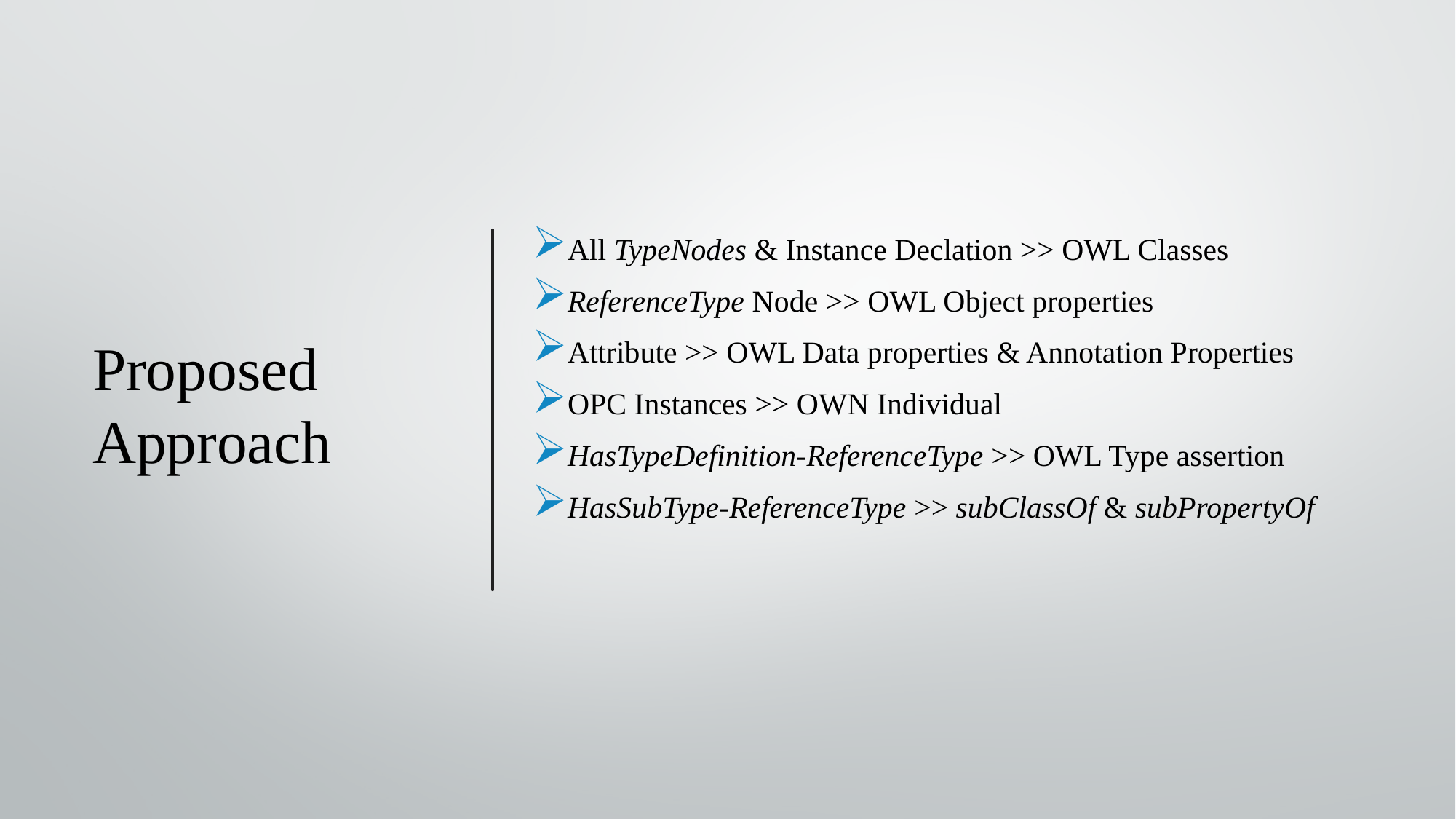

# Proposed Approach
All TypeNodes & Instance Declation >> OWL Classes
ReferenceType Node >> OWL Object properties
Attribute >> OWL Data properties & Annotation Properties
OPC Instances >> OWN Individual
HasTypeDefinition-ReferenceType >> OWL Type assertion
HasSubType-ReferenceType >> subClassOf & subPropertyOf